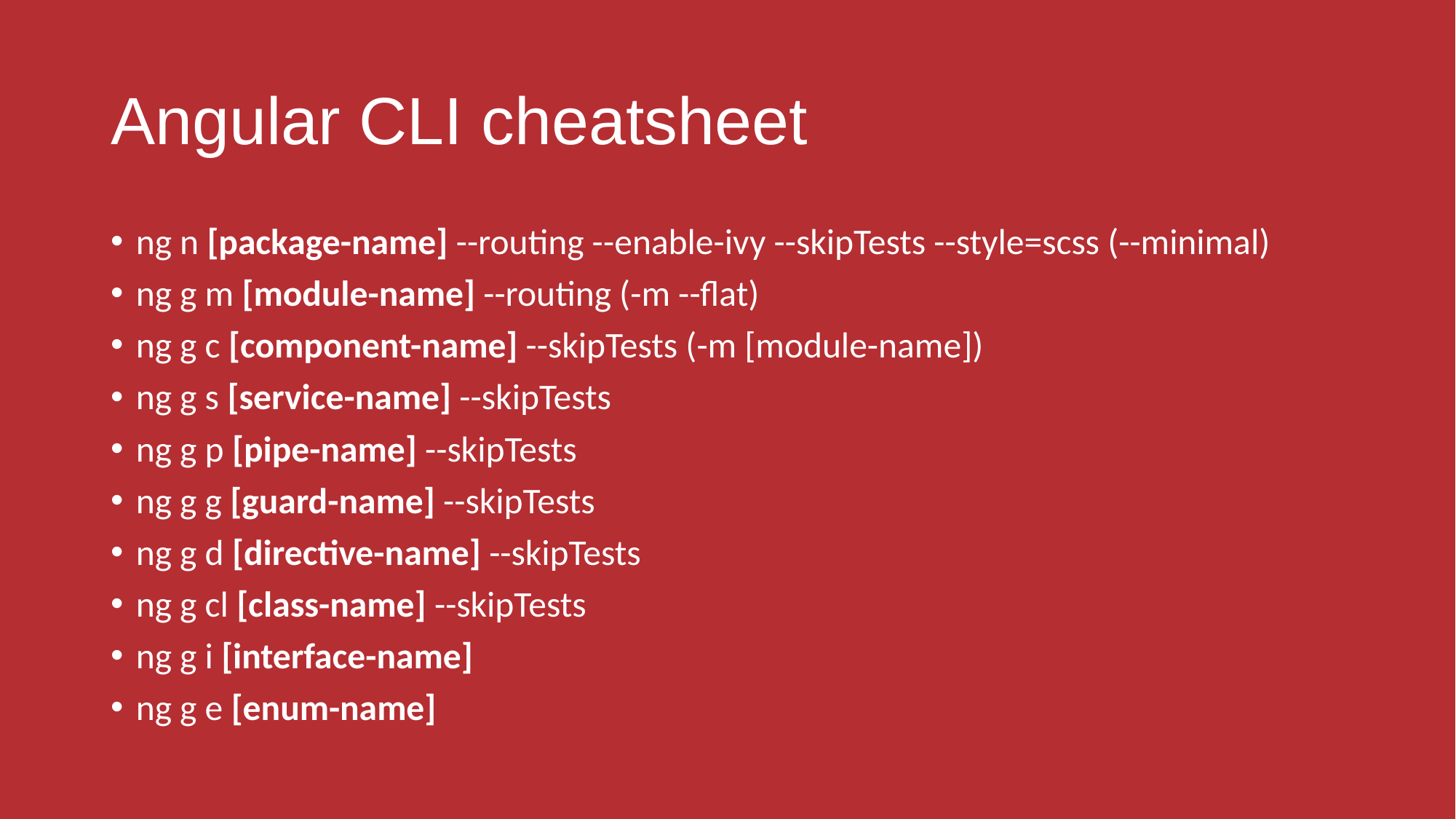

# Angular CLI cheatsheet
ng n [package-name] --routing --enable-ivy --skipTests --style=scss (--minimal)
ng g m [module-name] --routing (-m --flat)
ng g c [component-name] --skipTests (-m [module-name])
ng g s [service-name] --skipTests
ng g p [pipe-name] --skipTests
ng g g [guard-name] --skipTests
ng g d [directive-name] --skipTests
ng g cl [class-name] --skipTests
ng g i [interface-name]
ng g e [enum-name]